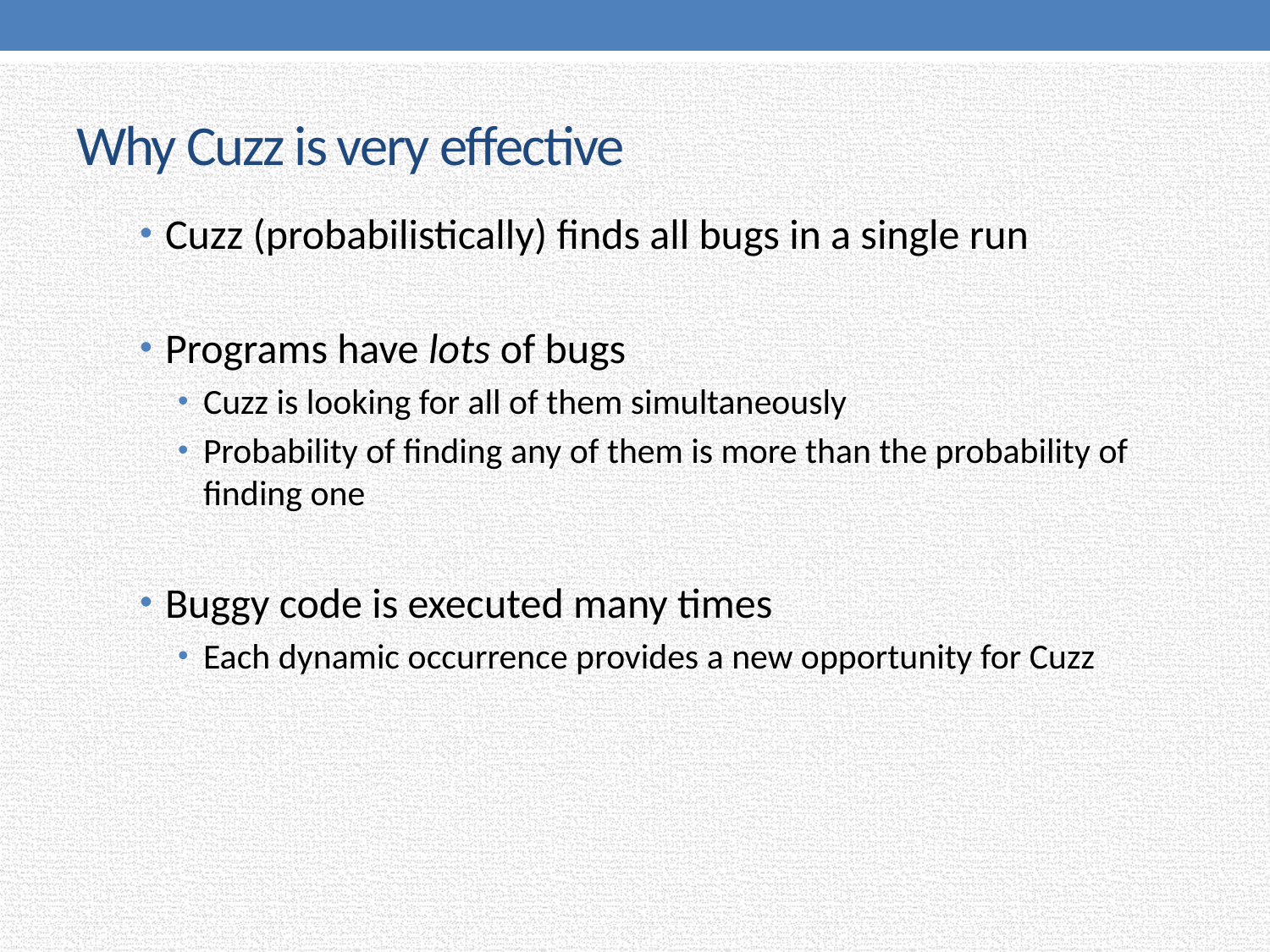

# Why Cuzz is very effective
Cuzz (probabilistically) finds all bugs in a single run

Programs have lots of bugs
Cuzz is looking for all of them simultaneously
Probability of finding any of them is more than the probability of finding one

Buggy code is executed many times
Each dynamic occurrence provides a new opportunity for Cuzz